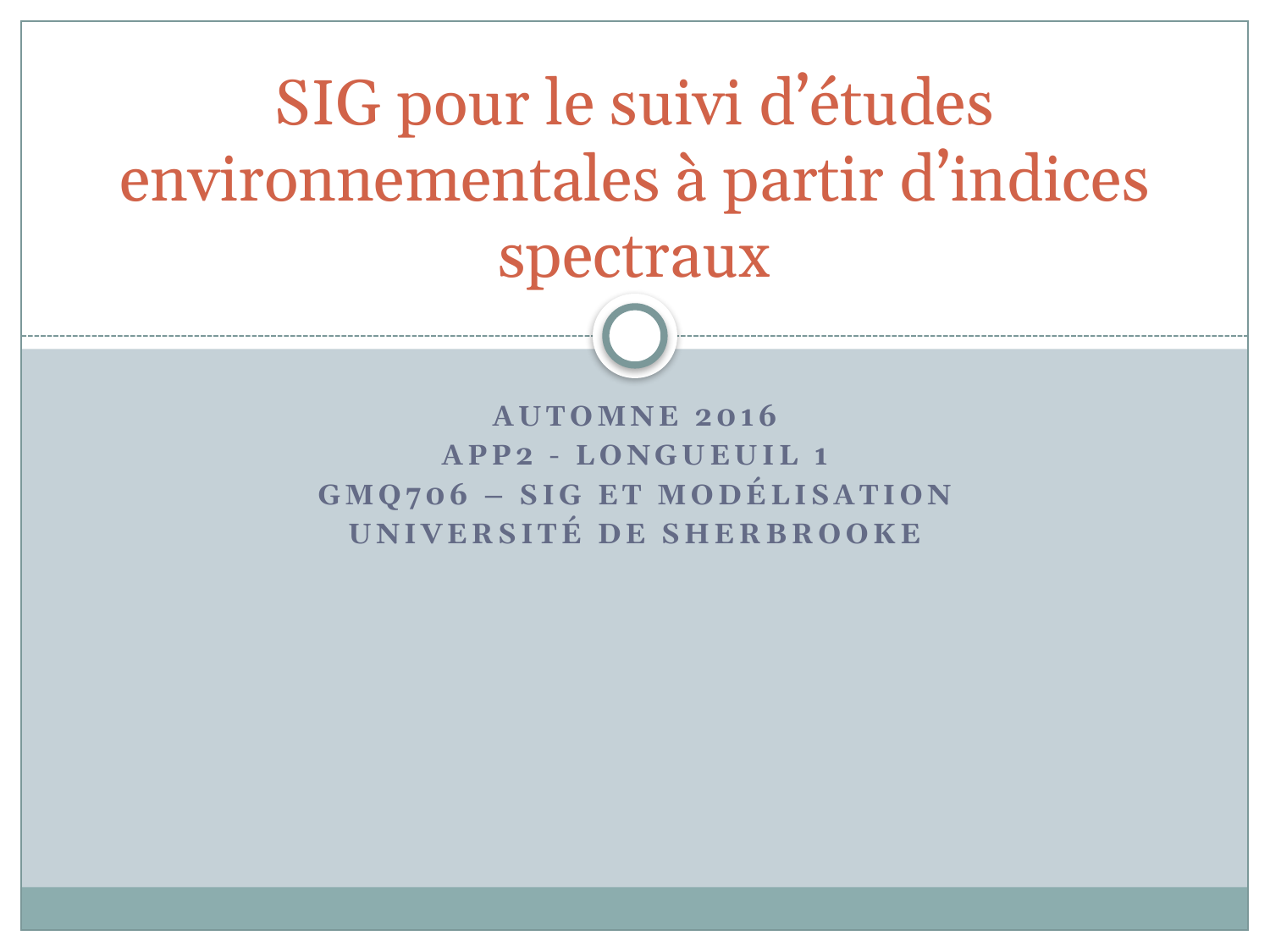

# SIG pour le suivi d’études environnementales à partir d’indices spectraux
Automne 2016
APP2 - Longueuil 1
GMQ706 – SIG et modélisation
Université de Sherbrooke